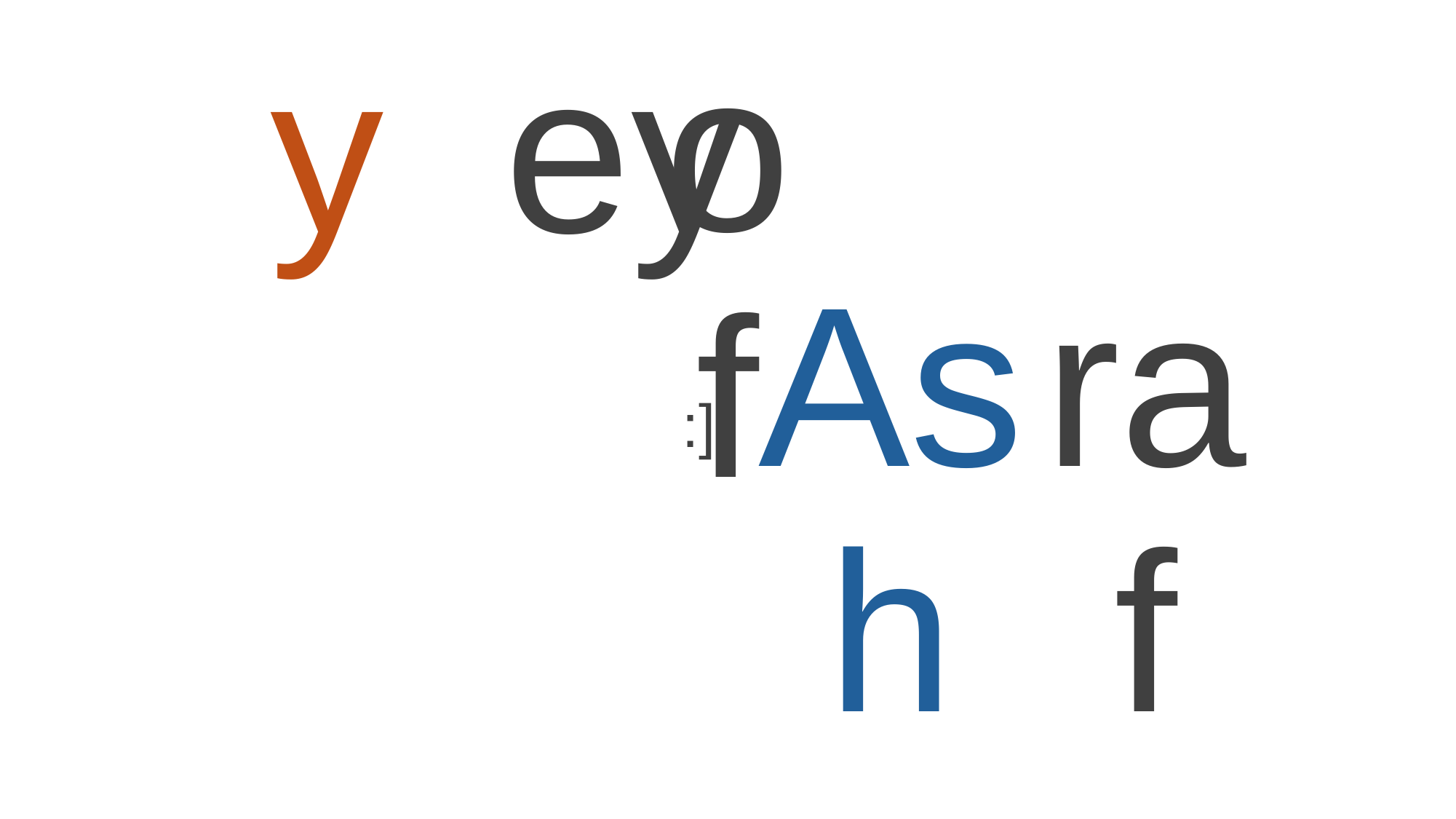

ssey
# Ody
of
:]
Ash
raf